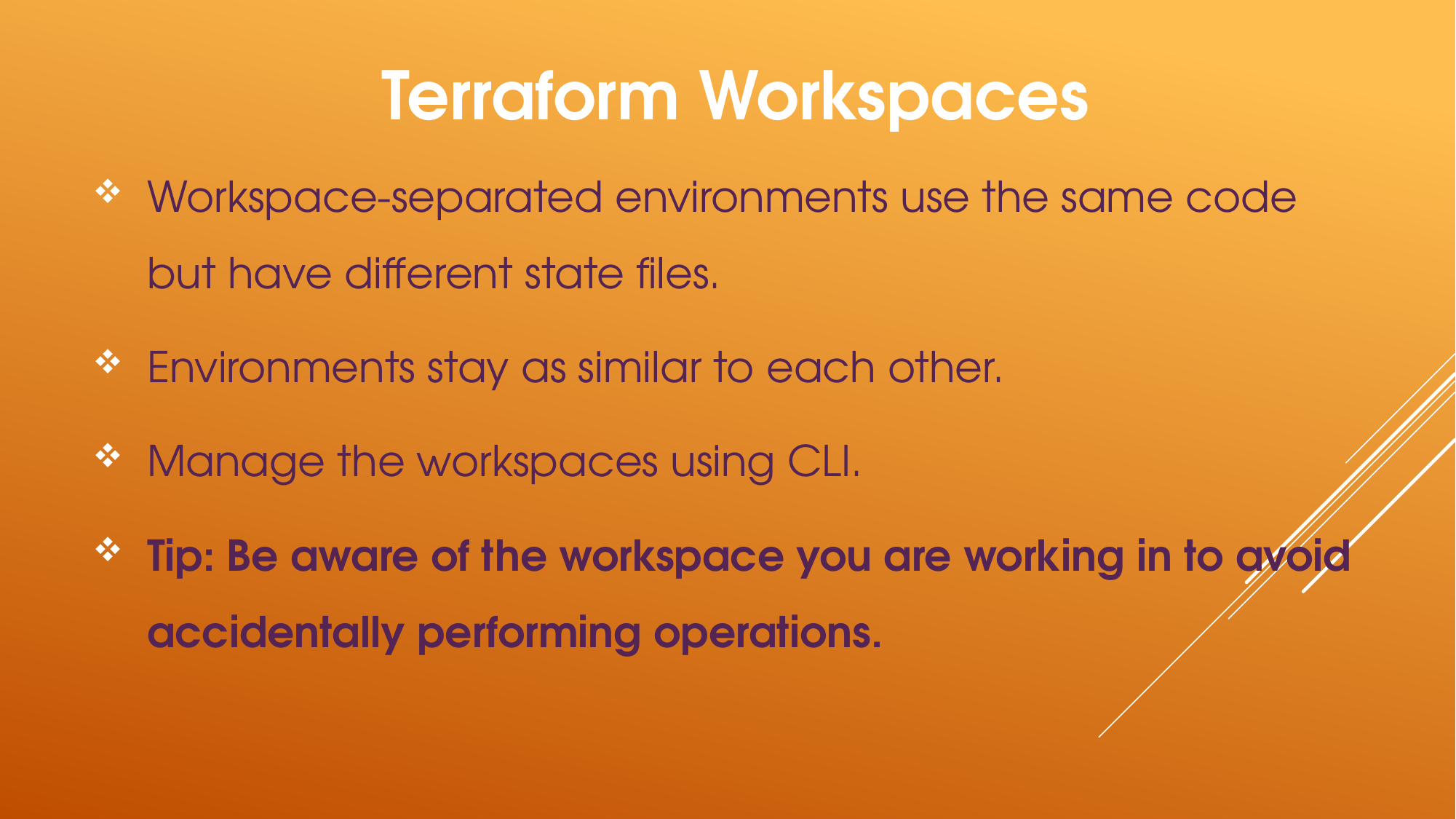

# Terraform Workspaces
Workspace-separated environments use the same code but have different state files.
Environments stay as similar to each other.
Manage the workspaces using CLI.
Tip: Be aware of the workspace you are working in to avoid accidentally performing operations.